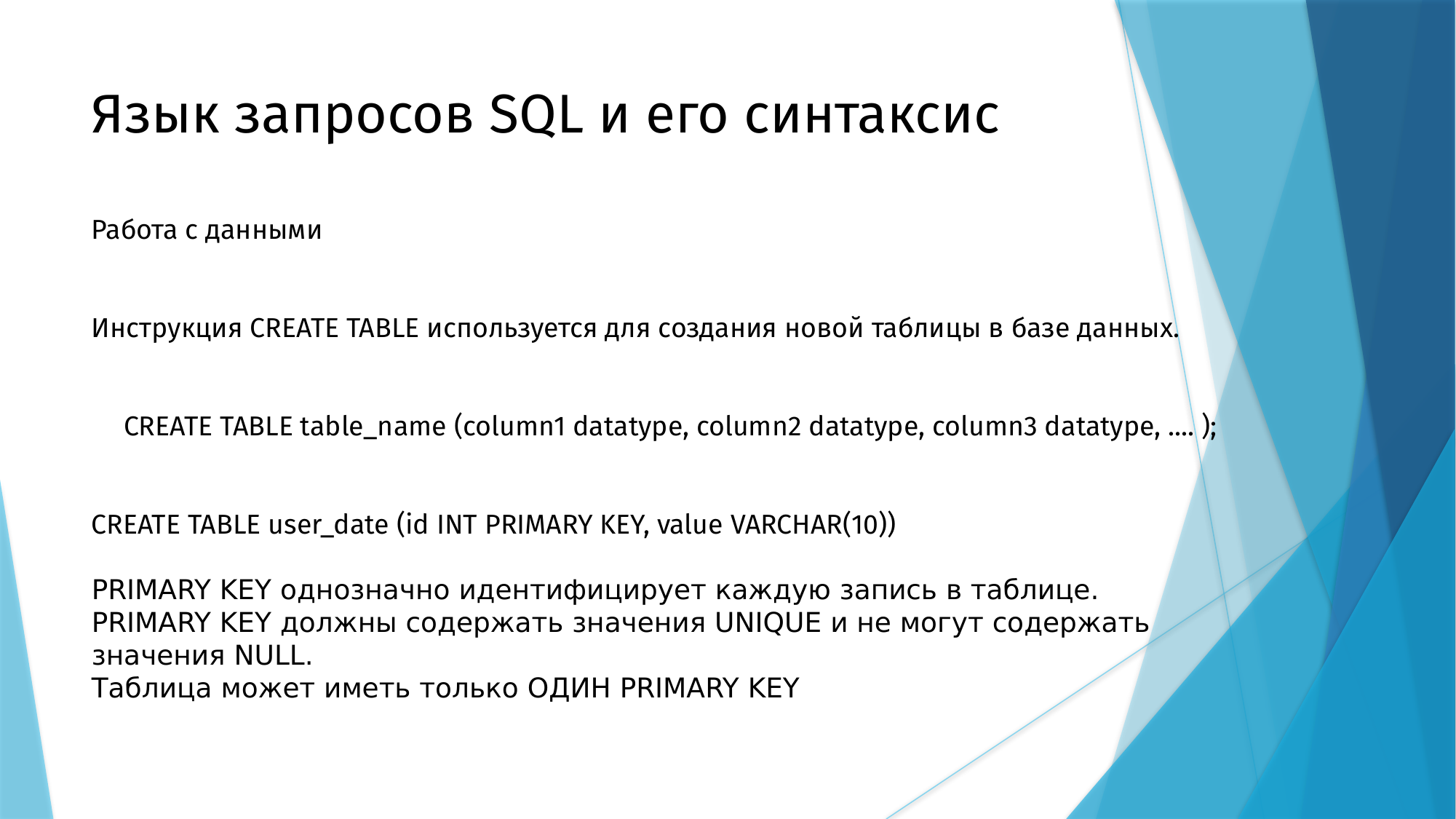

Язык запросов SQL и его синтаксис
Работа с данными

Инструкция CREATE TABLE используется для создания новой таблицы в базе данных.

CREATE TABLE table_name (column1 datatype, column2 datatype, column3 datatype, .... );

CREATE TABLE user_date (id INT PRIMARY KEY, value VARCHAR(10))

PRIMARY KEY однозначно идентифицирует каждую запись в таблице.
PRIMARY KEY должны содержать значения UNIQUE и не могут содержать значения NULL.
Таблица может иметь только ОДИН PRIMARY KEY